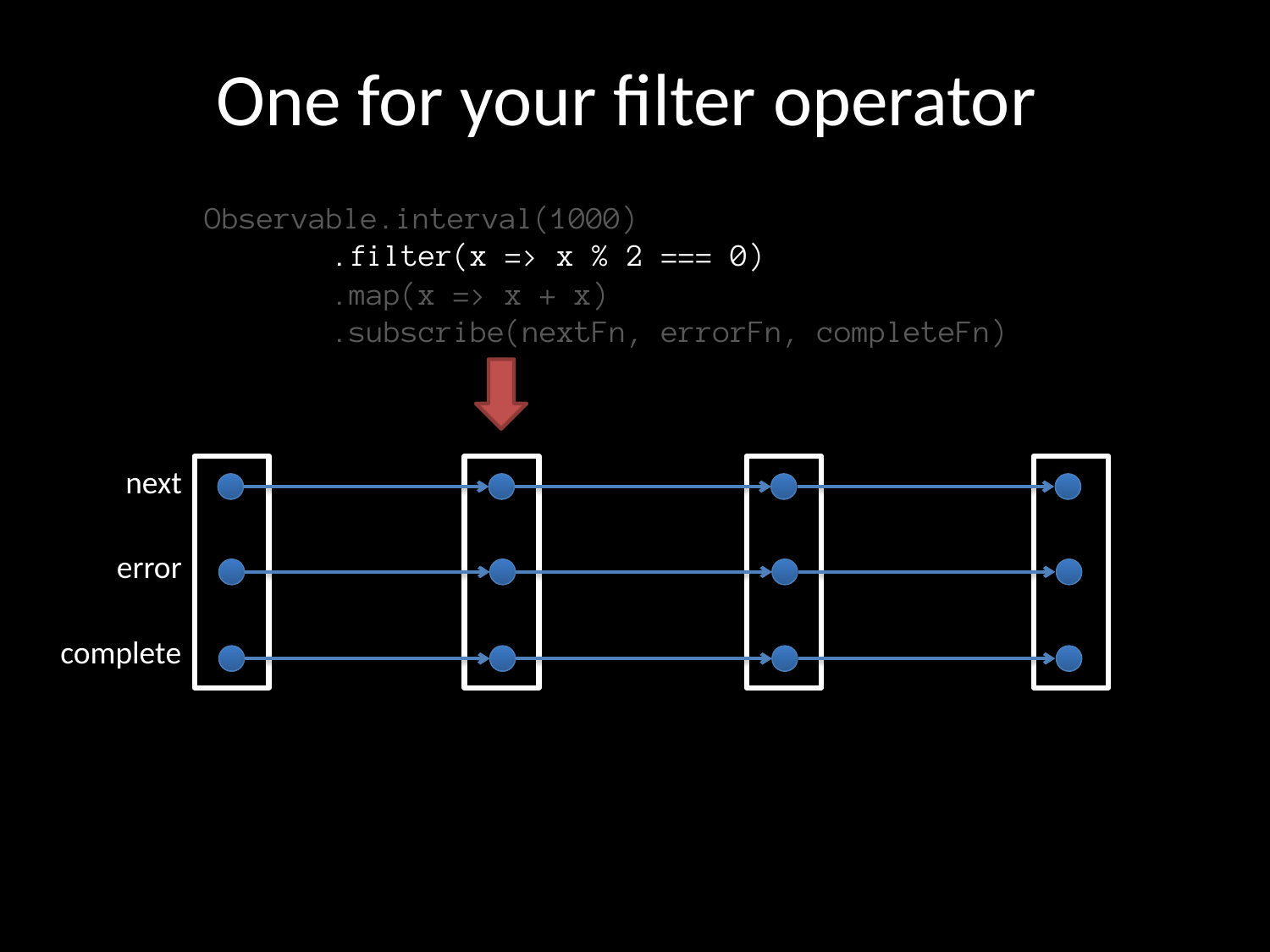

One for your filter operator
Observable.interval(1000)
	.filter(x => x % 2 === 0)
	.map(x => x + x)
	.subscribe(nextFn, errorFn, completeFn)

next

error

complete